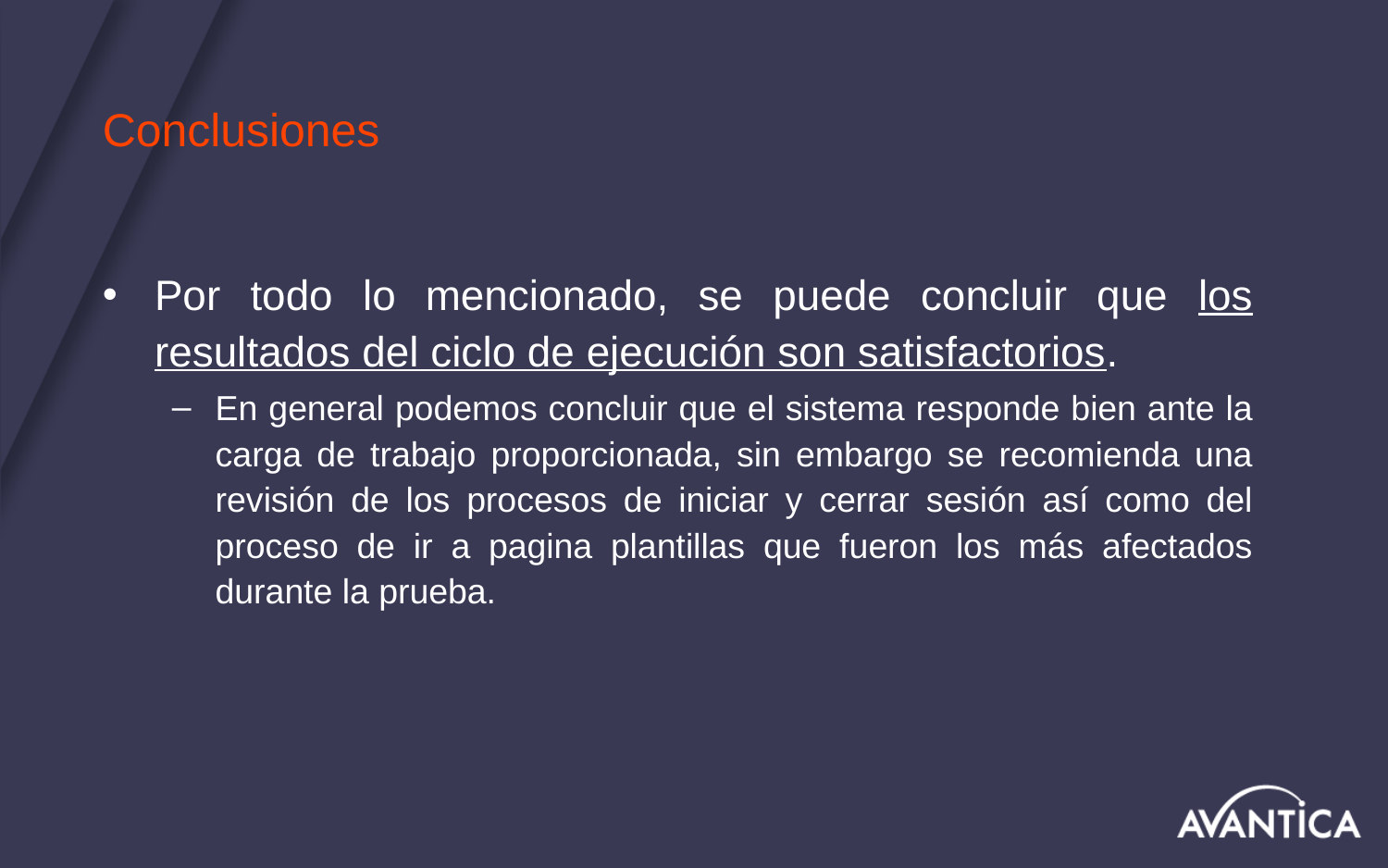

# Conclusiones
Por todo lo mencionado, se puede concluir que los resultados del ciclo de ejecución son satisfactorios.
En general podemos concluir que el sistema responde bien ante la carga de trabajo proporcionada, sin embargo se recomienda una revisión de los procesos de iniciar y cerrar sesión así como del proceso de ir a pagina plantillas que fueron los más afectados durante la prueba.